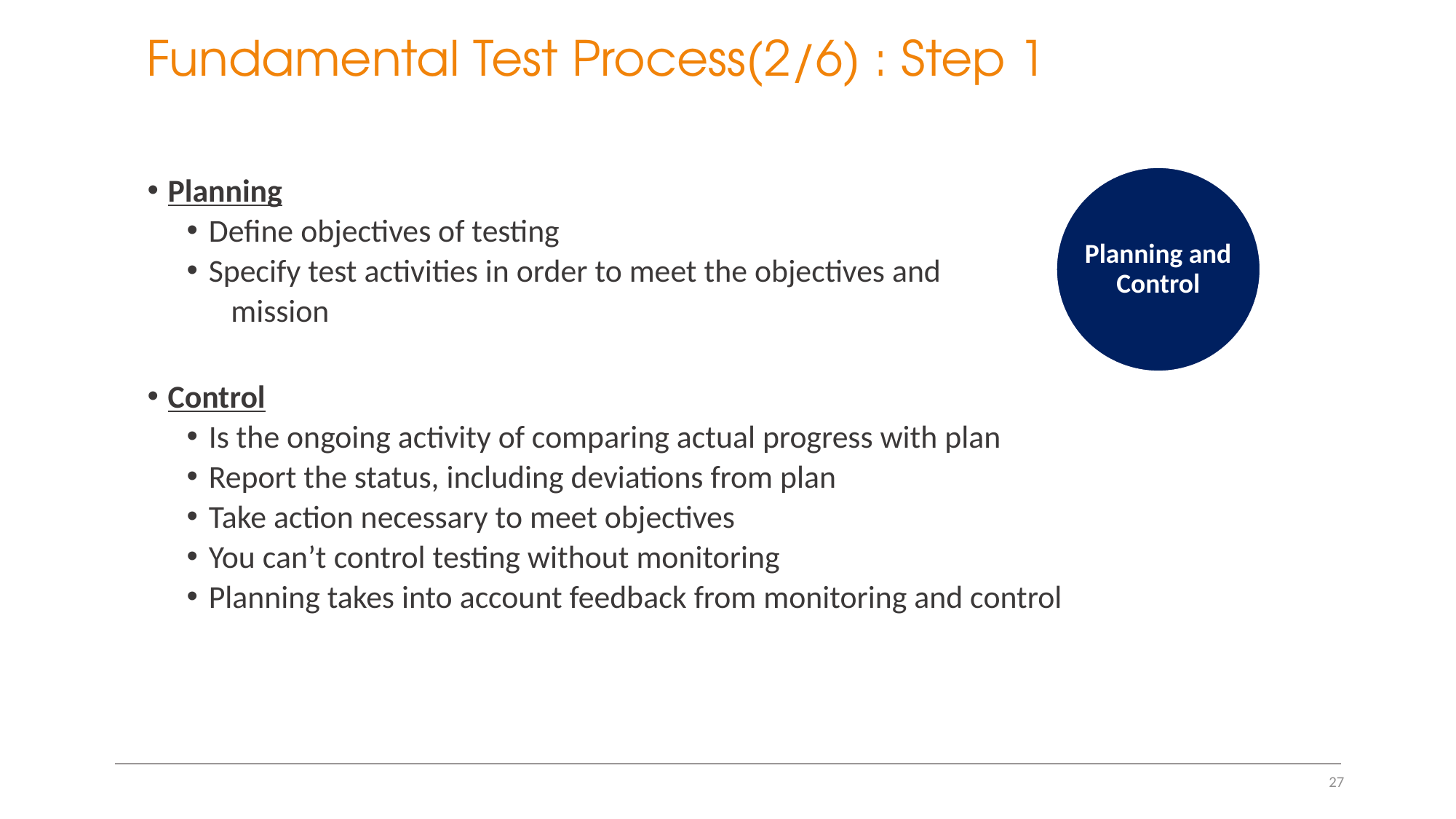

# Fundamental Test Process(2/6) : Step 1

Planning
Define objectives of testing
Specify test activities in order to meet the objectives and
    mission

Control
Is the ongoing activity of comparing actual progress with plan
Report the status, including deviations from plan
Take action necessary to meet objectives
You can’t control testing without monitoring
Planning takes into account feedback from monitoring and control

Planning and Control
27